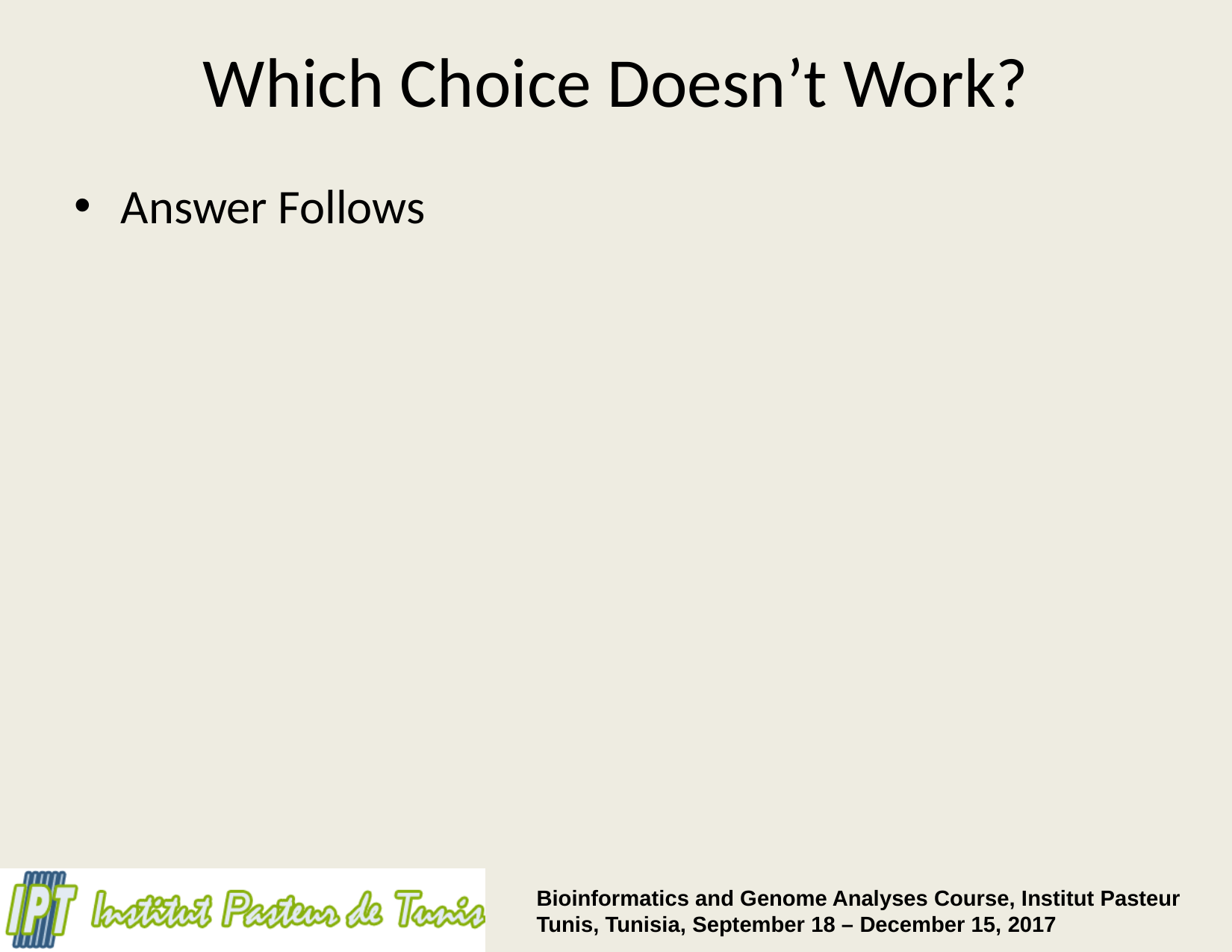

# Which Choice Doesn’t Work?
Answer Follows